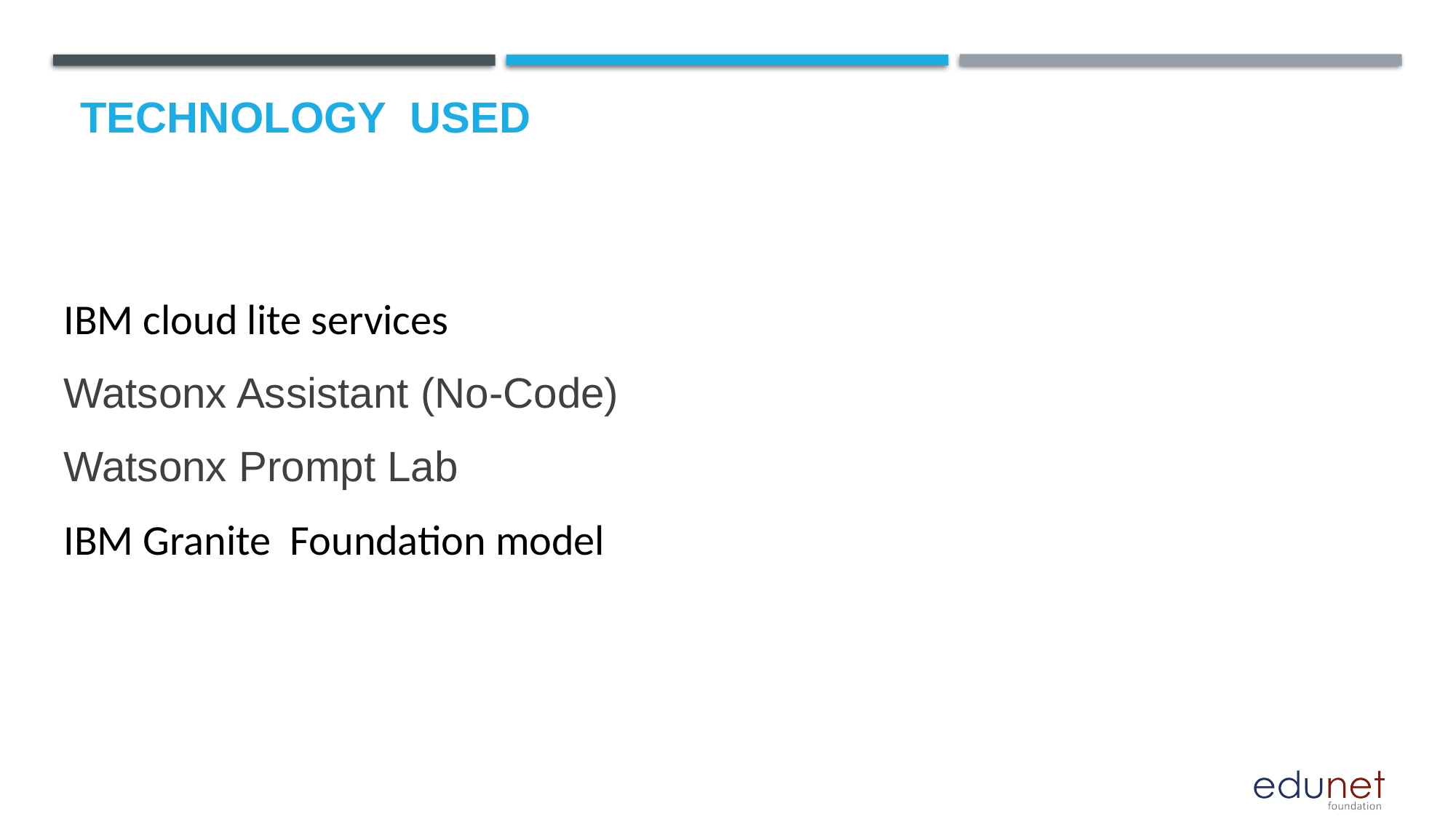

# Technology  used
IBM cloud lite services
Watsonx Assistant (No-Code)
Watsonx Prompt Lab
IBM Granite  Foundation model